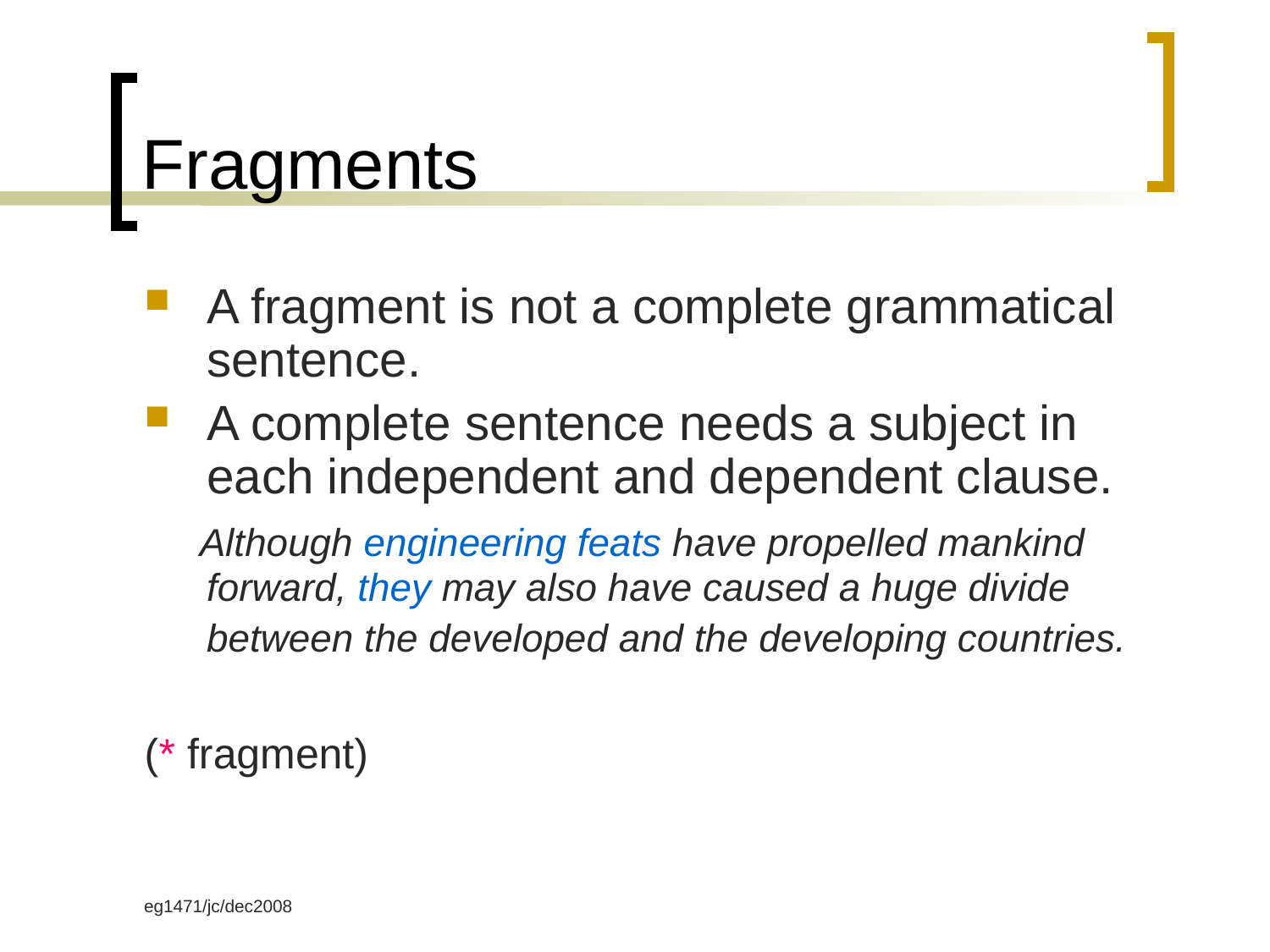

# Fragments
A fragment is not a complete grammatical sentence.
A complete sentence needs a subject in each independent and dependent clause.
    Although engineering feats have propelled mankind forward, they may also have caused a huge divide between the developed and the developing countries.

(* fragment)
eg1471/jc/dec2008